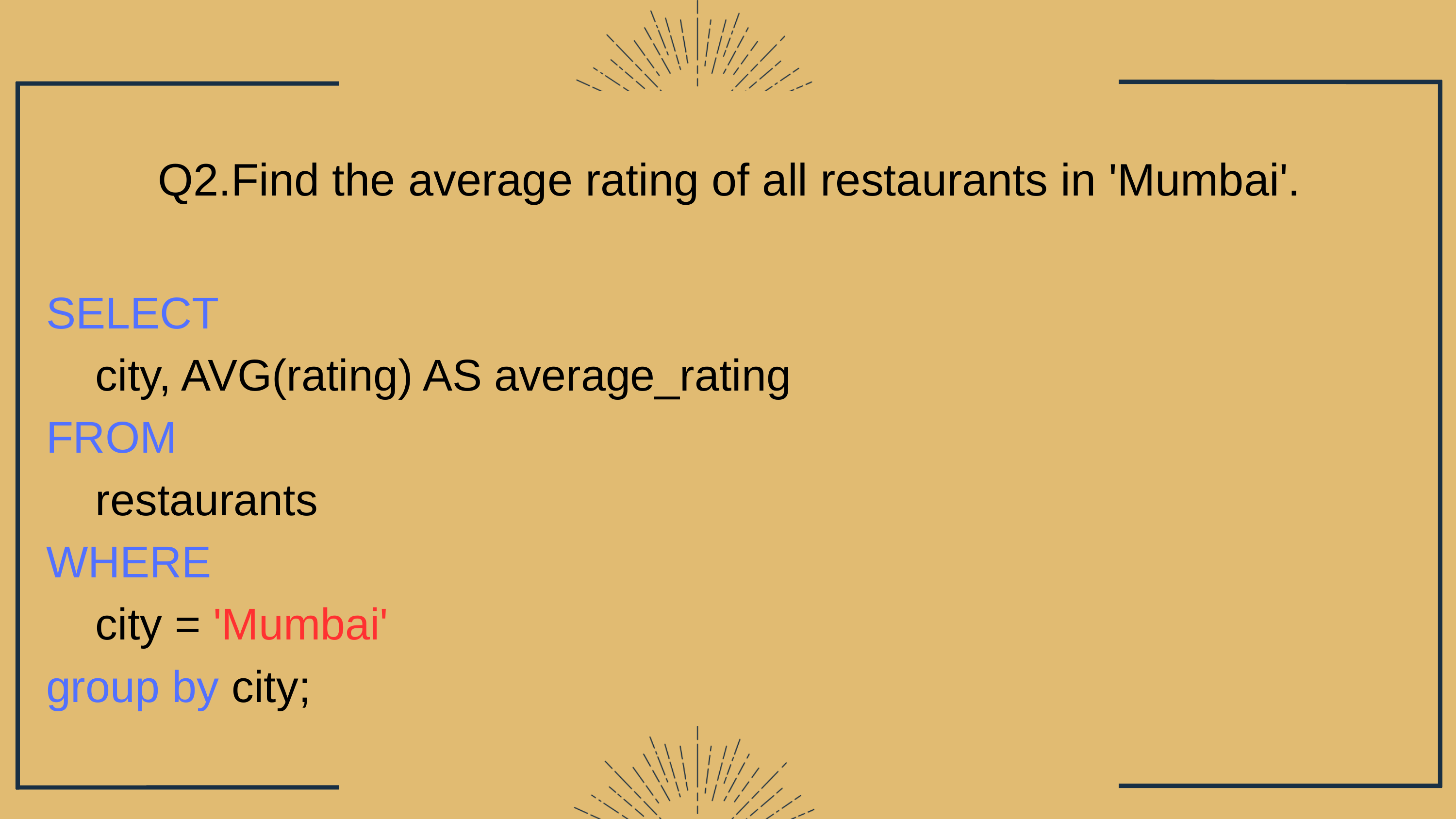

Q2.Find the average rating of all restaurants in 'Mumbai'.
SELECT
    city, AVG(rating) AS average_rating
FROM
    restaurants
WHERE
    city = 'Mumbai'
group by city;